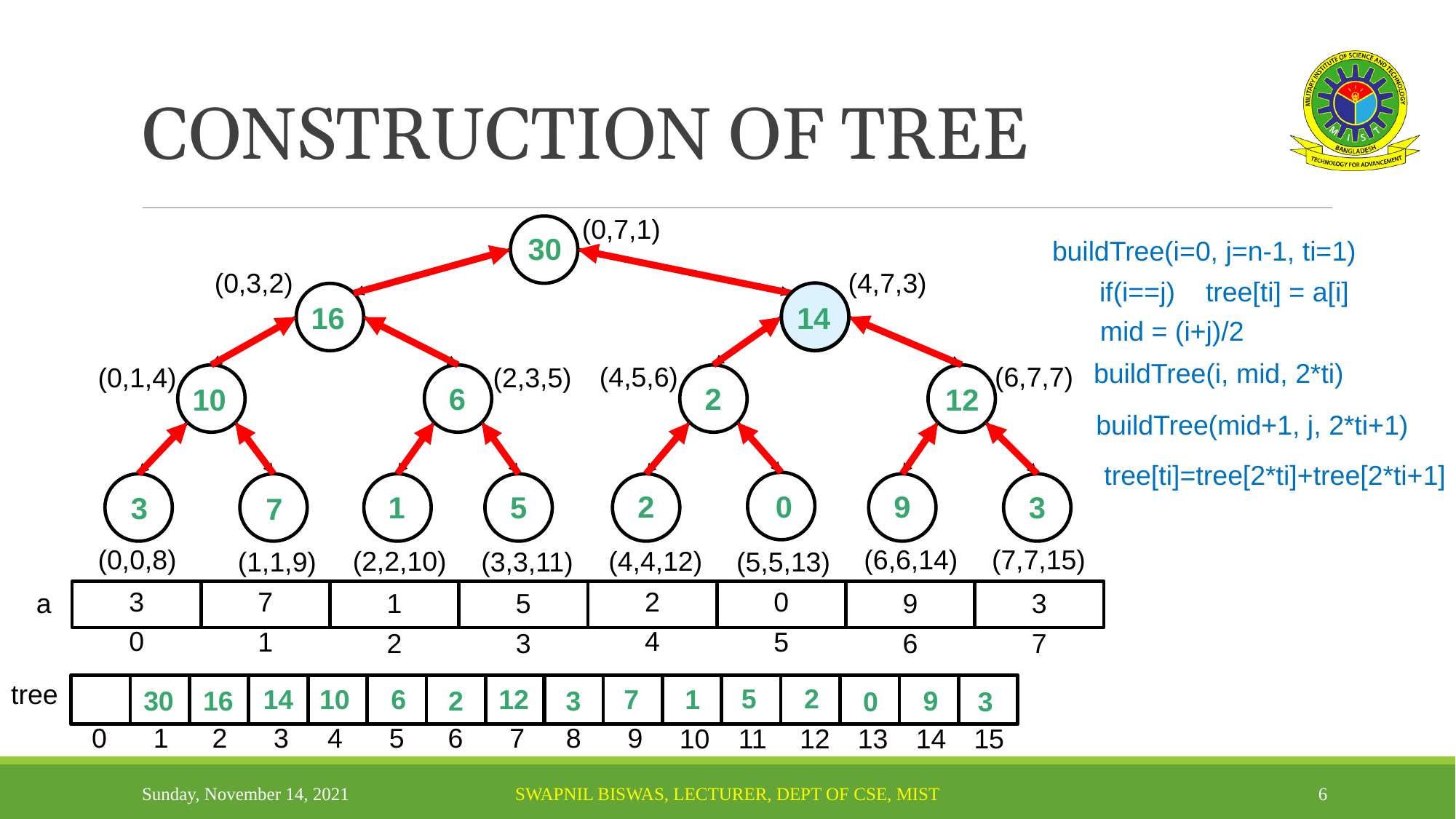

# CONSTRUCTION OF TREE
(0,7,1)

30
buildTree(i=0, j=n-1, ti=1)
(0,3,2)
(4,7,3)
if(i==j)    tree[ti] = a[i]

14
16
mid = (i+j)/2
buildTree(i, mid, 2*ti)
(4,5,6)
(6,7,7)
(0,1,4)
(2,3,5)

6
2
10
12
buildTree(mid+1, j, 2*ti+1)
tree[ti]=tree[2*ti]+tree[2*ti+1]

9
2
0
1
5
3
3
7
(0,0,8)
(6,6,14)
(7,7,15)
(4,4,12)
(2,2,10)
(5,5,13)
(1,1,9)
(3,3,11)
3
2
7
0
a
1
9
5
3

0
4
1
5
2
6
3
7
tree

5
2
14
10
6
12
7
1
2
3
9
30
16
3
0
0
1
2
3
4
5
6
7
8
9
14
15
10
11
12
13
Sunday, November 14, 2021
Swapnil Biswas, Lecturer, Dept of CSE, MIST
6